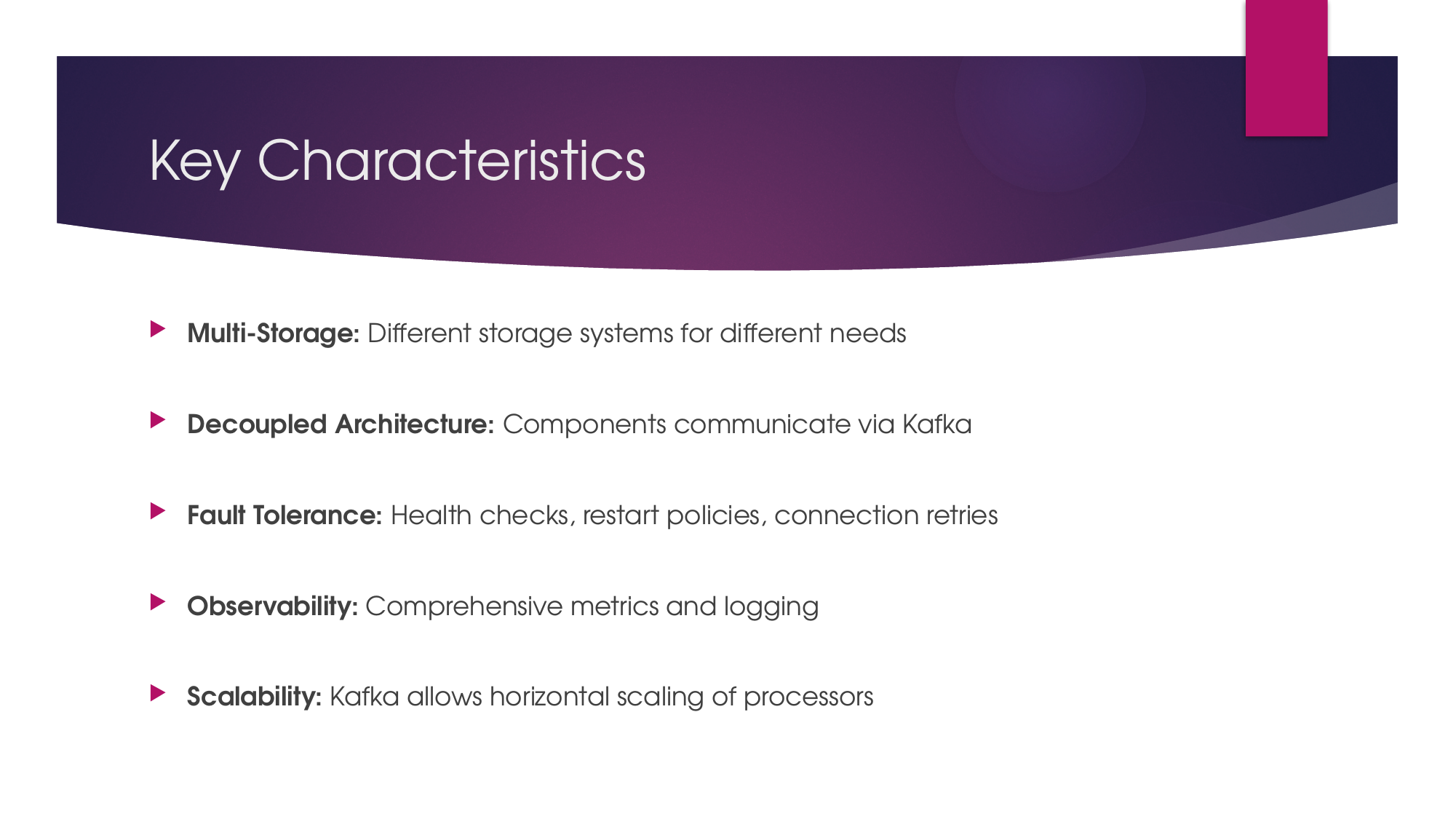

# Key Characteristics
Multi-Storage: Different storage systems for different needs

Decoupled Architecture: Components communicate via Kafka

Fault Tolerance: Health checks, restart policies, connection retries

Observability: Comprehensive metrics and logging

Scalability: Kafka allows horizontal scaling of processors